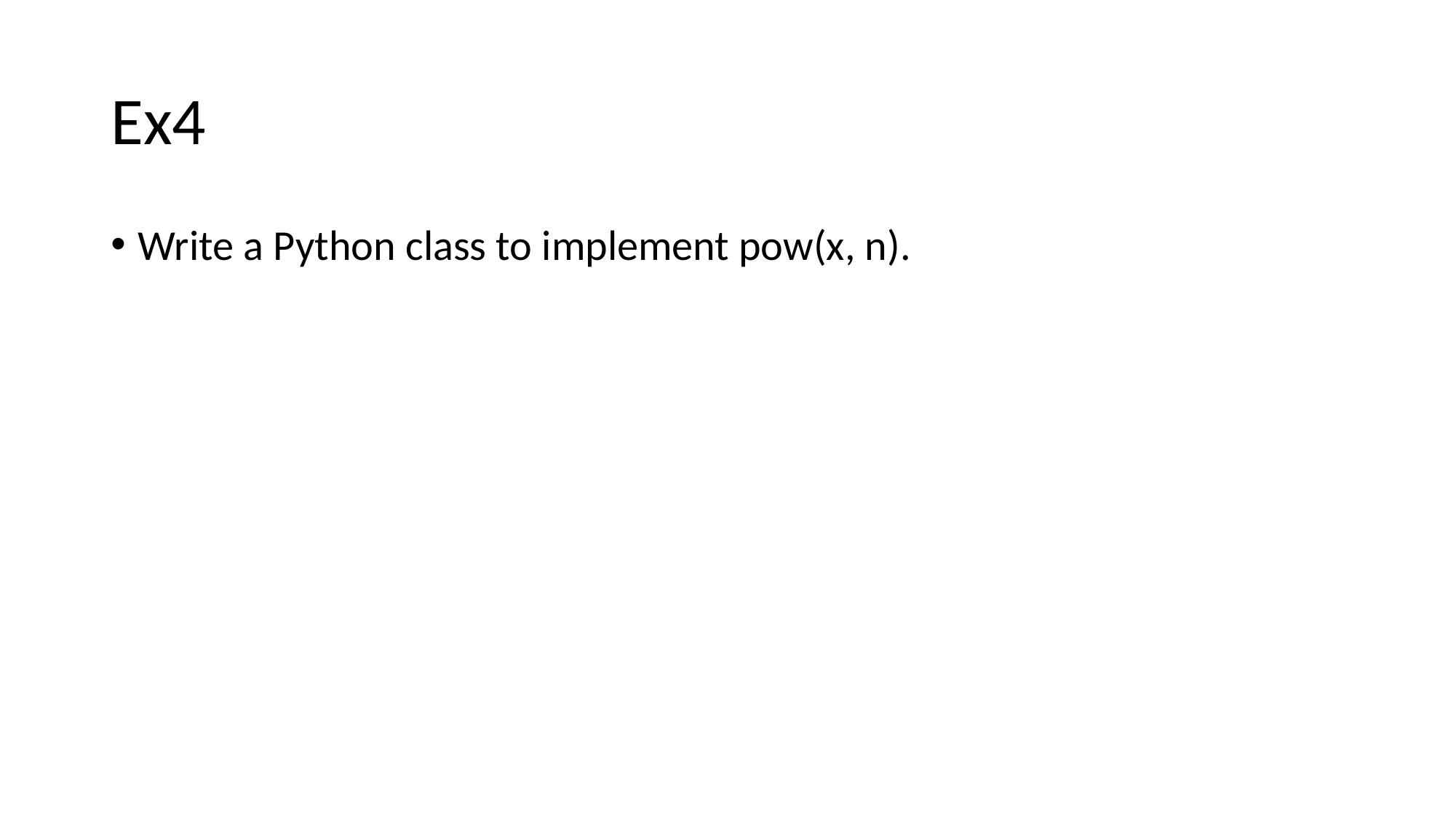

# Ex4
Write a Python class to implement pow(x, n).